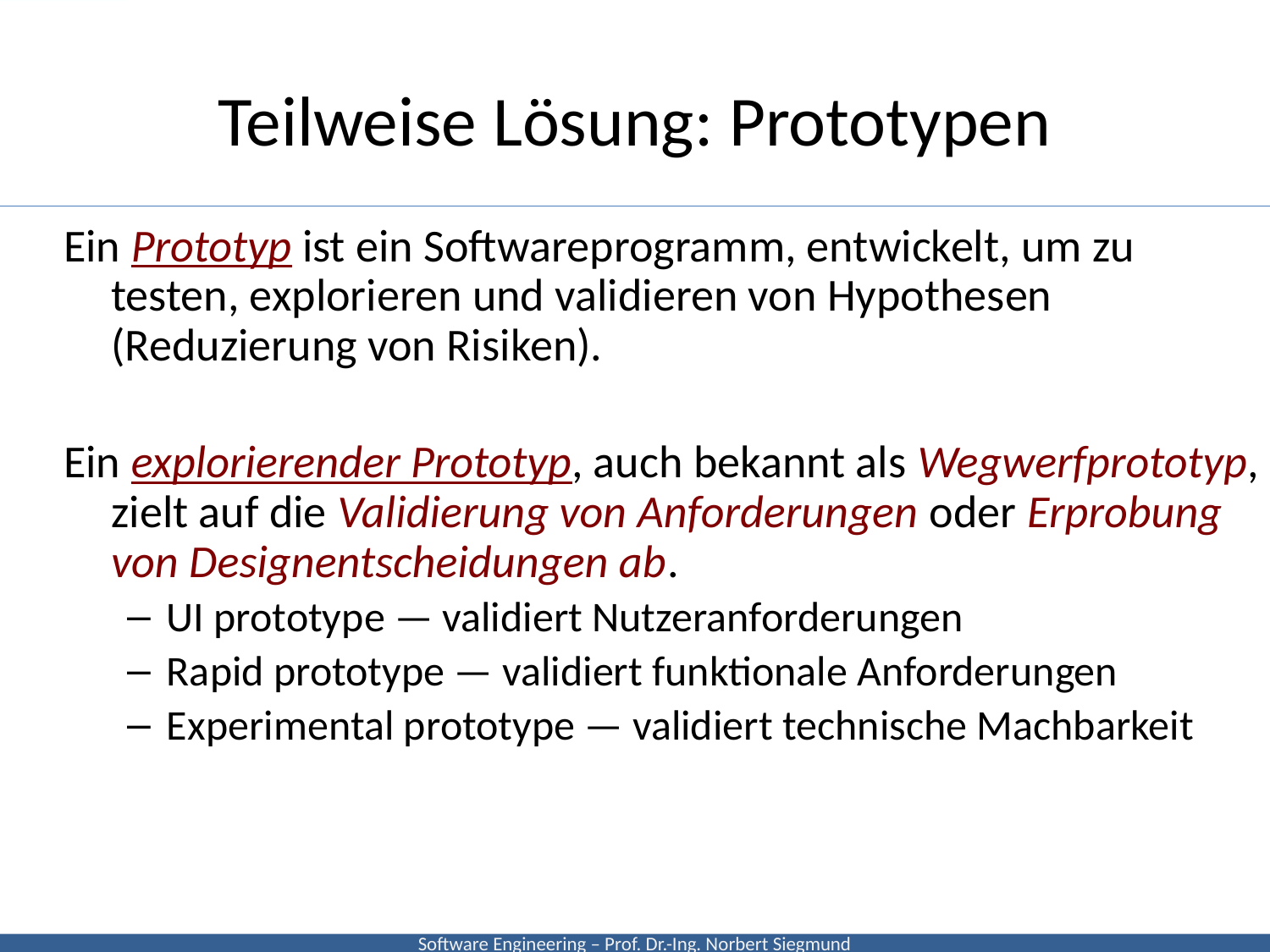

# Teilweise Lösung: Prototypen
Ein Prototyp ist ein Softwareprogramm, entwickelt, um zu testen, explorieren und validieren von Hypothesen (Reduzierung von Risiken).

Ein explorierender Prototyp, auch bekannt als Wegwerfprototyp, zielt auf die Validierung von Anforderungen oder Erprobung von Designentscheidungen ab.
UI prototype — validiert Nutzeranforderungen
Rapid prototype — validiert funktionale Anforderungen
Experimental prototype — validiert technische Machbarkeit